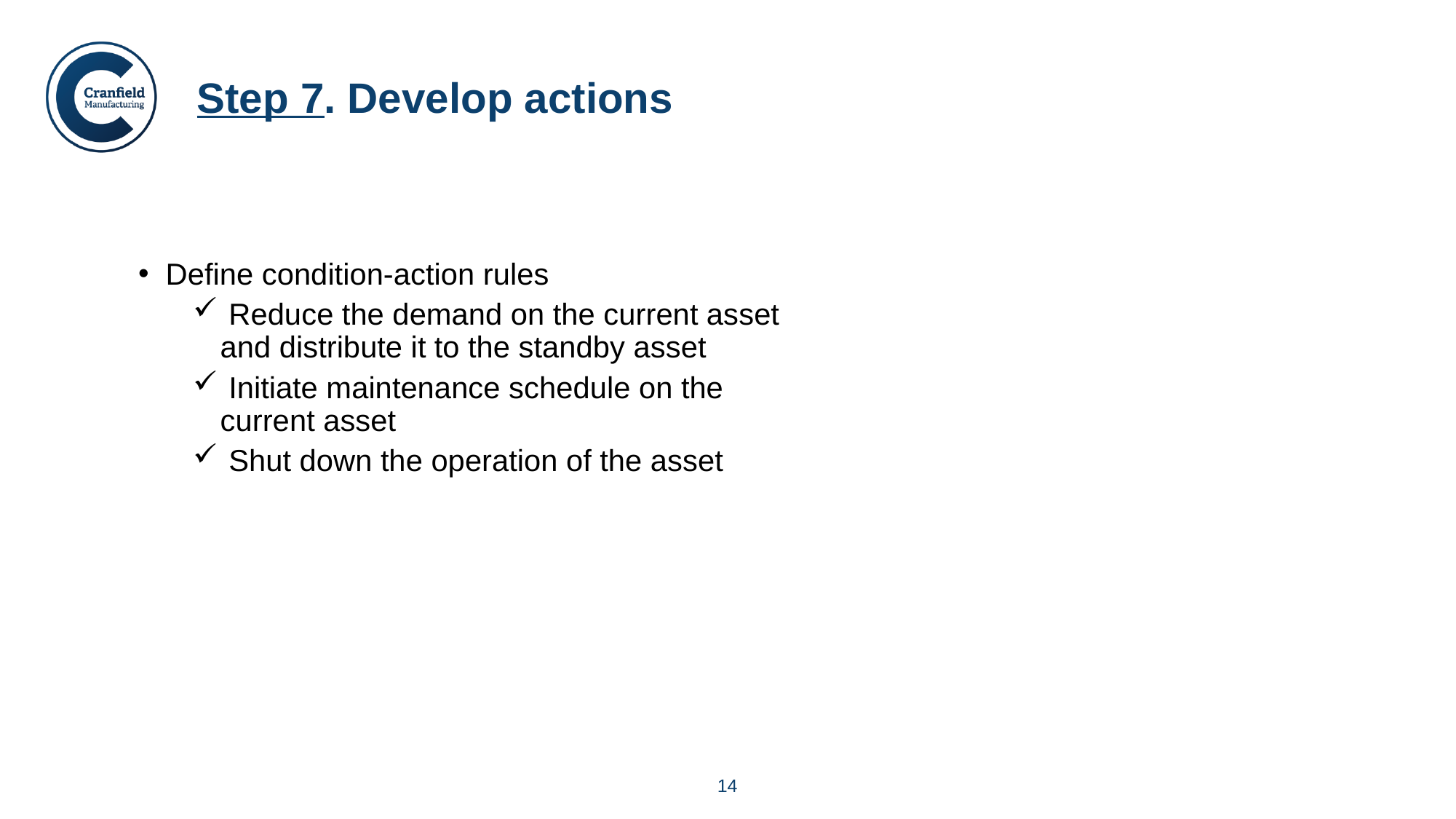

# Step 7. Develop actions
Define condition-action rules
 Reduce the demand on the current asset and distribute it to the standby asset
 Initiate maintenance schedule on the current asset
 Shut down the operation of the asset